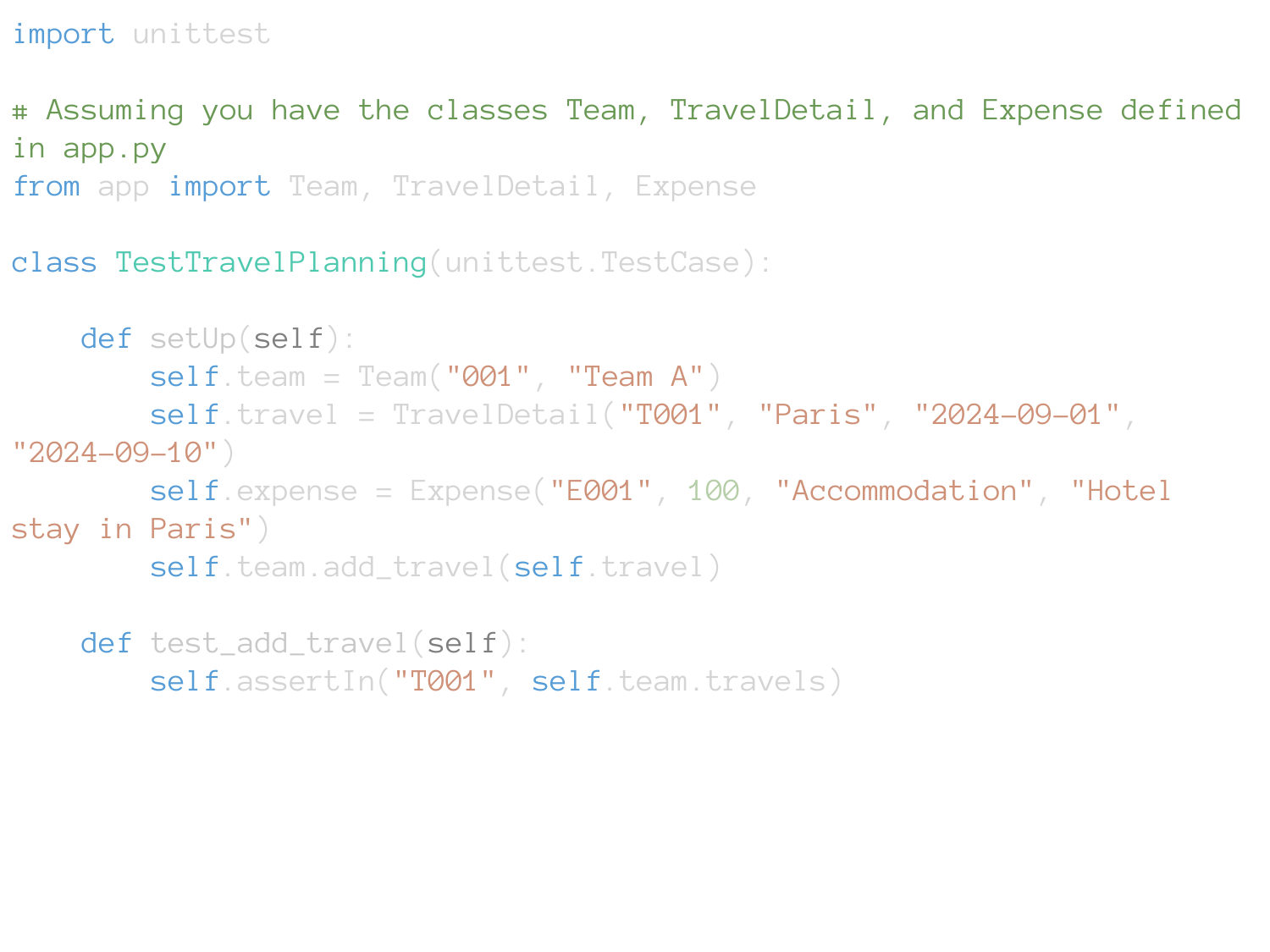

import unittest
# Assuming you have the classes Team, TravelDetail, and Expense defined in app.py
from app import Team, TravelDetail, Expense
class TestTravelPlanning(unittest.TestCase):
    def setUp(self):
        self.team = Team("001", "Team A")
        self.travel = TravelDetail("T001", "Paris", "2024-09-01", "2024-09-10")
        self.expense = Expense("E001", 100, "Accommodation", "Hotel stay in Paris")
        self.team.add_travel(self.travel)
    def test_add_travel(self):
        self.assertIn("T001", self.team.travels)